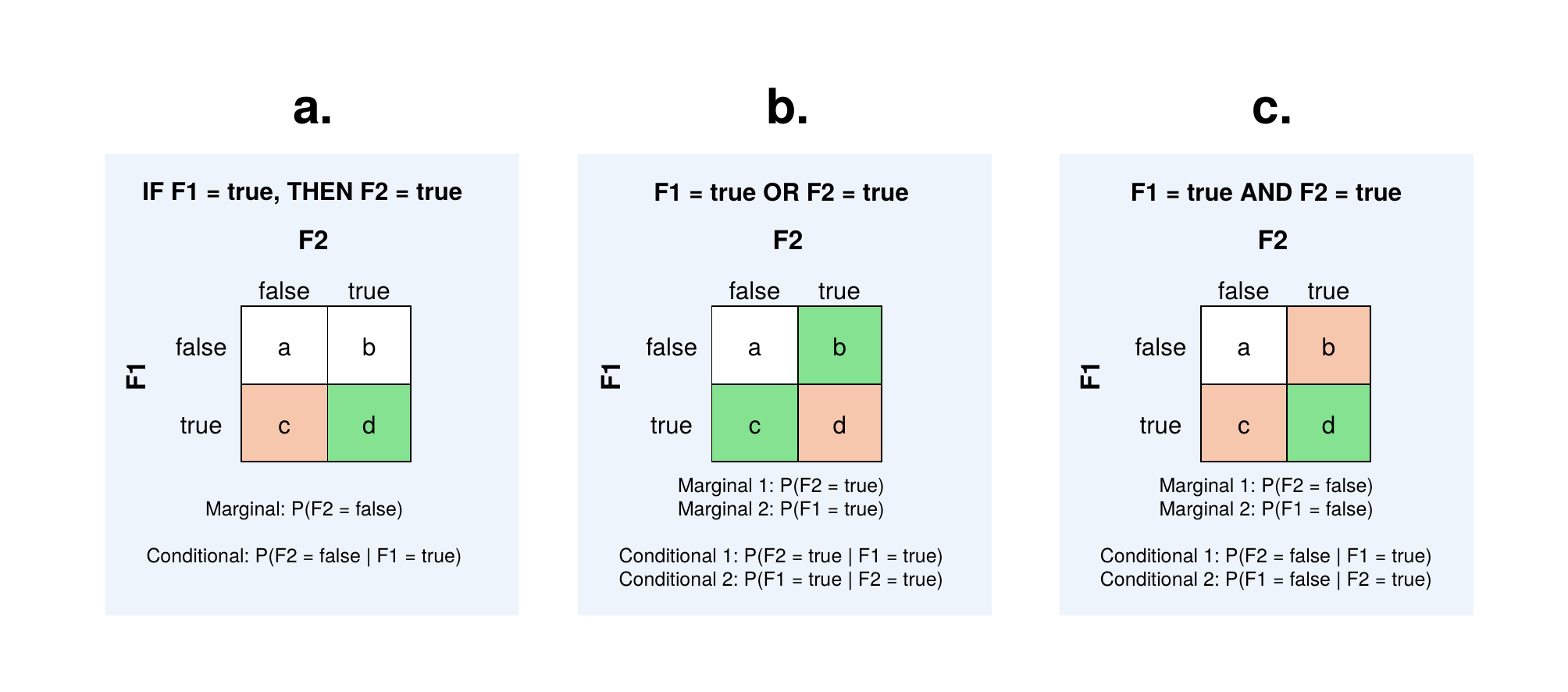

a.
IF F1 = true, THEN F2 = true
Marginal: P(F2 = false)

Conditional: P(F2 = false | F1 = true)
F2
|  | false | true |
| --- | --- | --- |
| false | a | b |
| true | c | d |
b.
F1 = true OR F2 = true
F2
|  | false | true |
| --- | --- | --- |
| false | a | b |
| true | c | d |
Marginal 1: P(F2 = true)
Marginal 2: P(F1 = true)

Conditional 1: P(F2 = true | F1 = true)
Conditional 2: P(F1 = true | F2 = true)
c.
F1 = true AND F2 = true
F2
|  | false | true |
| --- | --- | --- |
| false | a | b |
| true | c | d |
Marginal 1: P(F2 = false)
Marginal 2: P(F1 = false)

Conditional 1: P(F2 = false | F1 = true)
Conditional 2: P(F1 = false | F2 = true)

F1
F1
F1